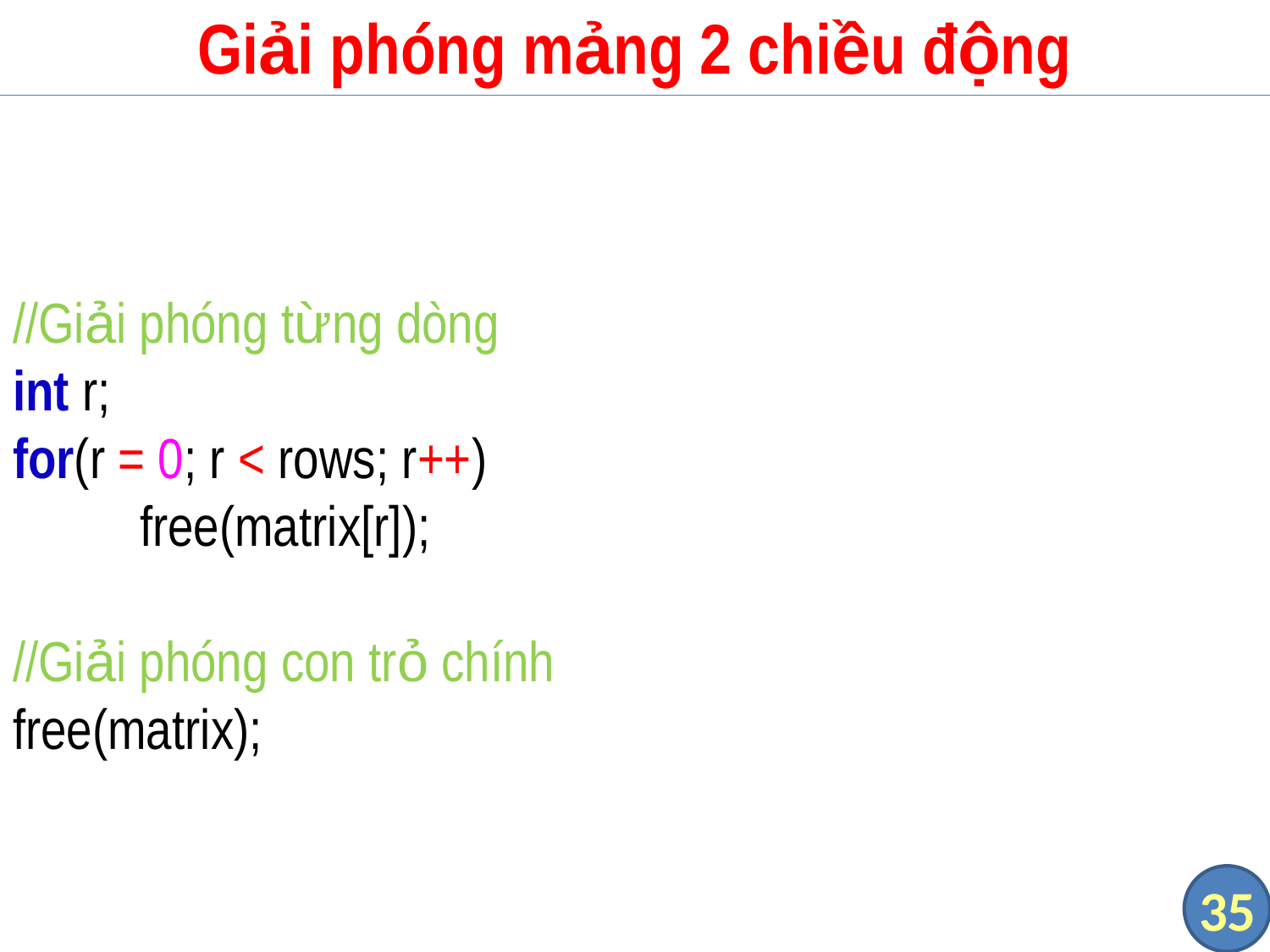

# Giải phóng mảng 2 chiều động
//Giải phóng từng dòng
int r;
for(r = 0; r < rows; r++)
	free(matrix[r]);

//Giải phóng con trỏ chính
free(matrix);
35